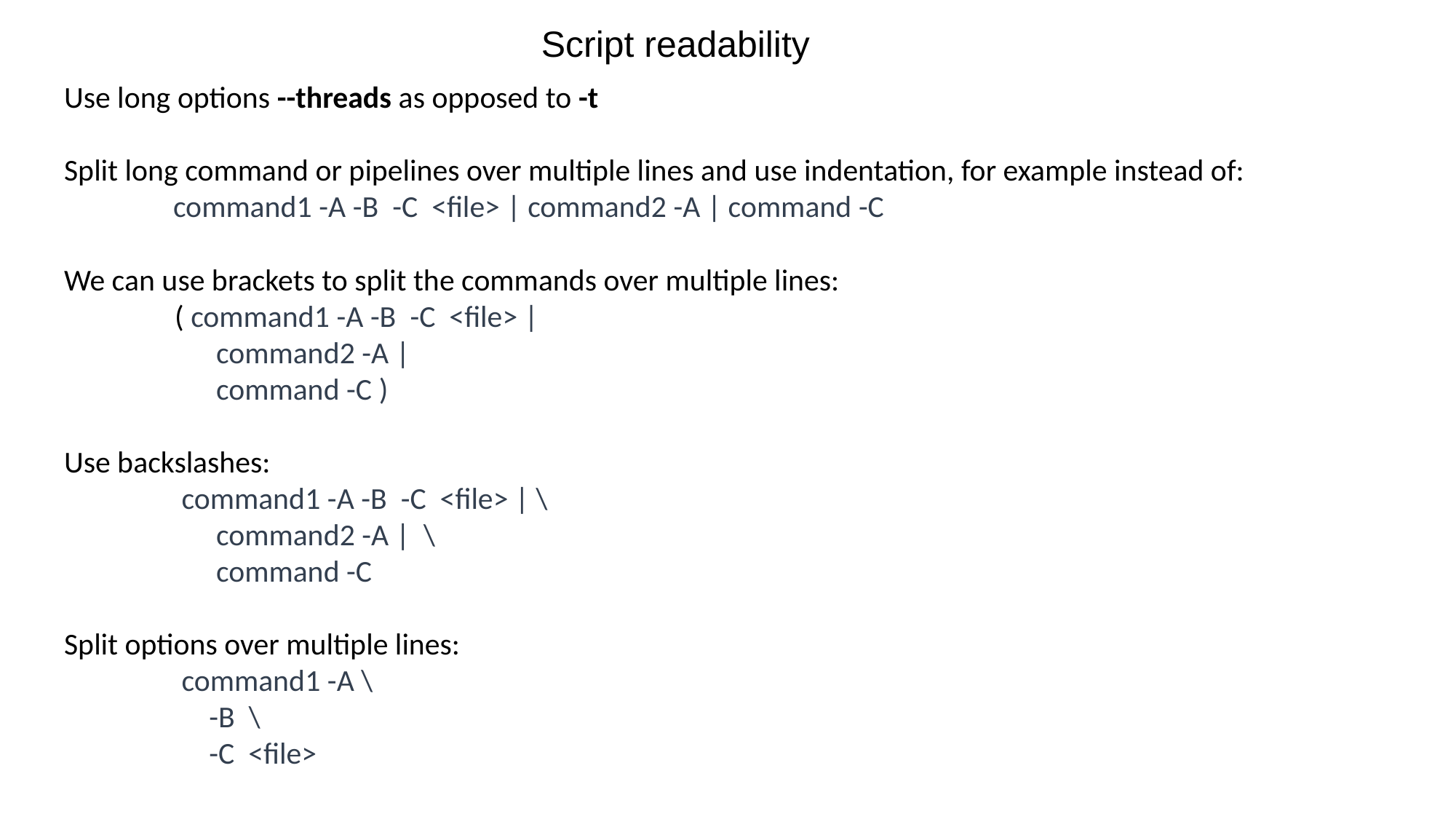

Script readability
Use long options --threads as opposed to -t

Split long command or pipelines over multiple lines and use indentation, for example instead of:
	command1 -A -B  -C  <file> | command2 -A | command -C

We can use brackets to split the commands over multiple lines:
                ( command1 -A -B  -C  <file> |
                      command2 -A |
                      command -C )

Use backslashes:
                 command1 -A -B  -C  <file> | \
                      command2 -A |  \
                      command -C

Split options over multiple lines:
                 command1 -A \
                     -B  \
                     -C  <file>